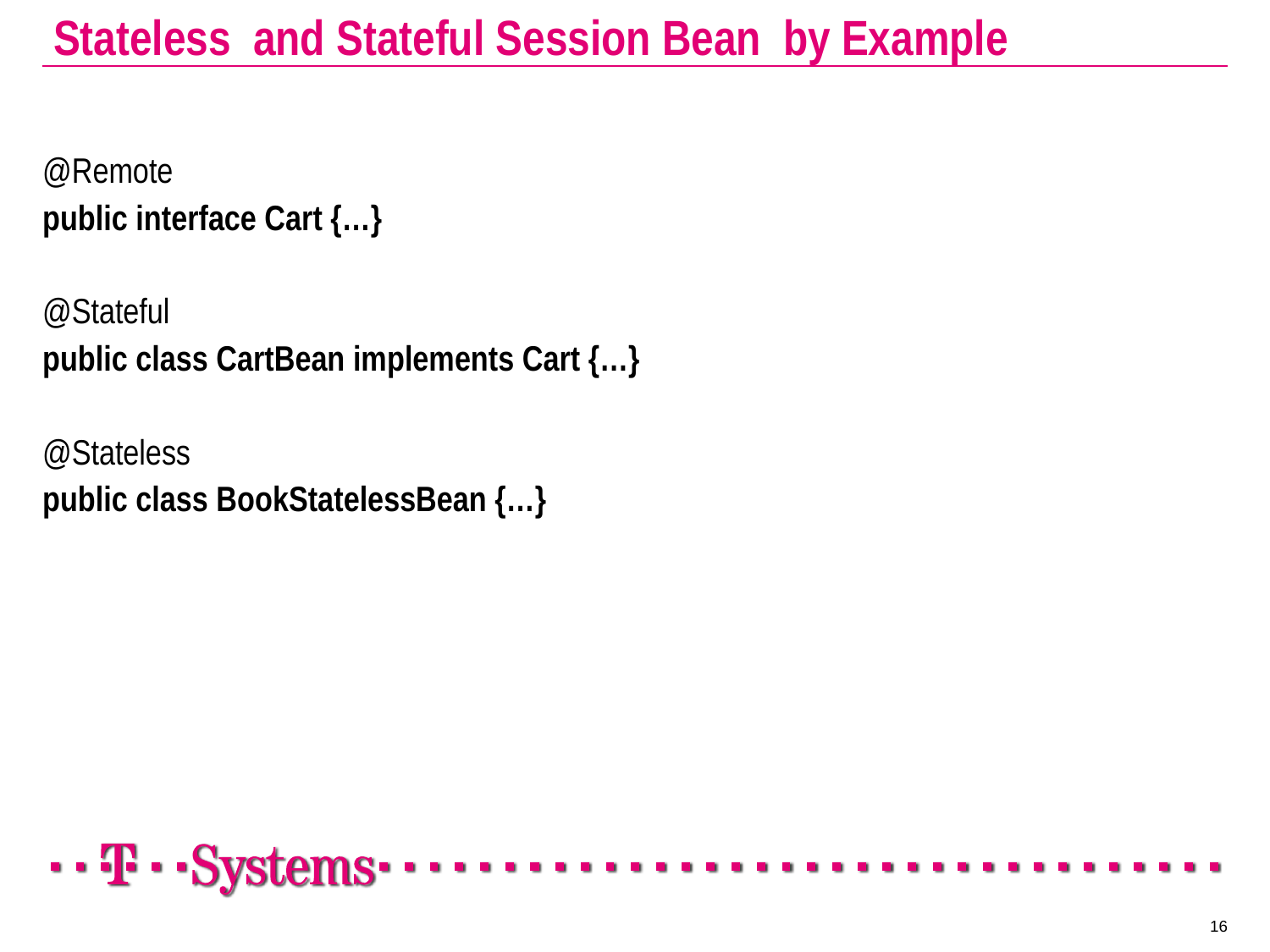

# Stateless  and Stateful Session Bean  by Example

@Remote
public interface Cart {…}

@Stateful
public class CartBean implements Cart {…}

@Stateless
public class BookStatelessBean {…}
16